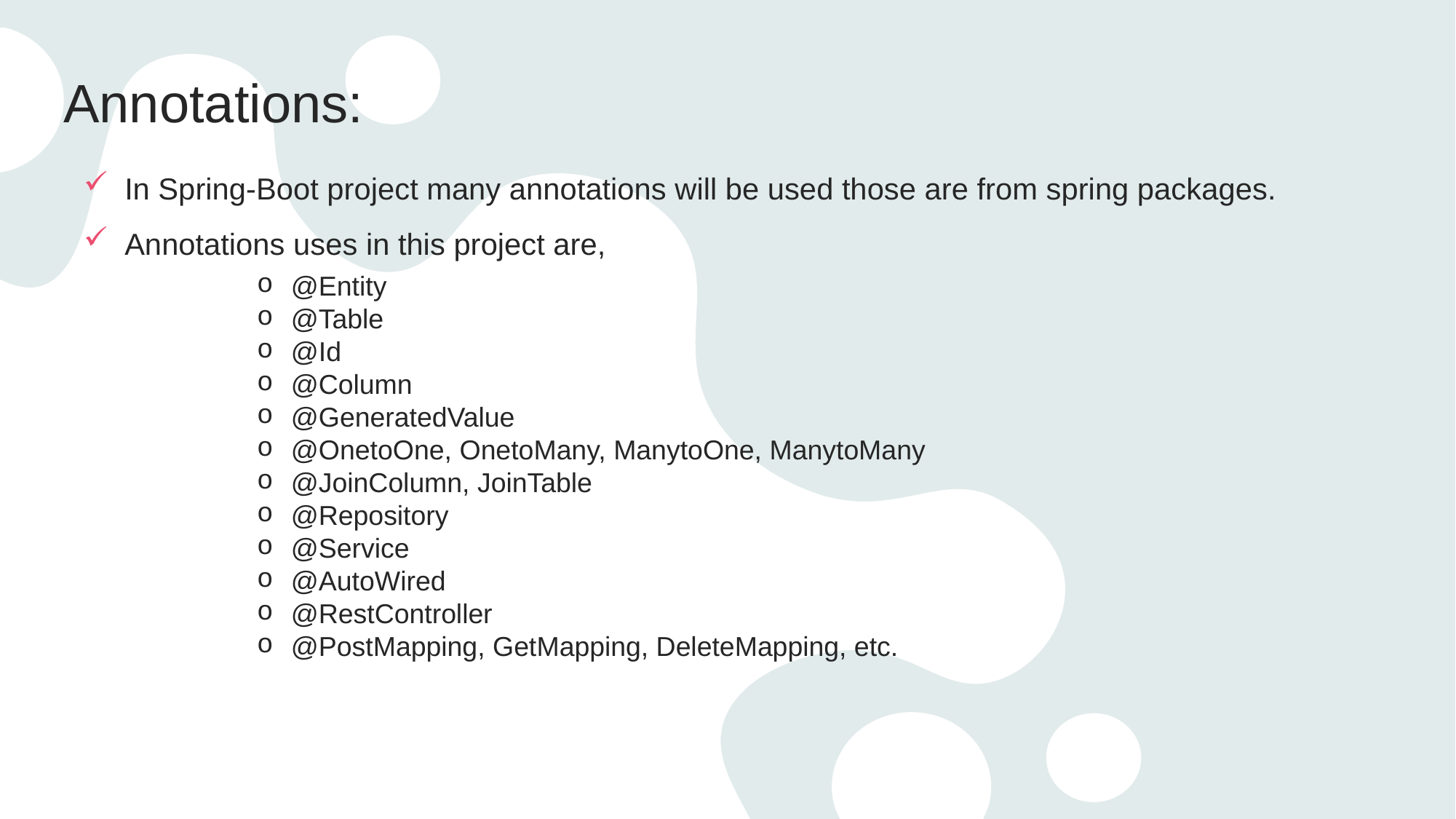

# Annotations:
In Spring-Boot project many annotations will be used those are from spring packages.
Annotations uses in this project are,
@Entity
@Table
@Id
@Column
@GeneratedValue
@OnetoOne, OnetoMany, ManytoOne, ManytoMany
@JoinColumn, JoinTable
@Repository
@Service
@AutoWired
@RestController
@PostMapping, GetMapping, DeleteMapping, etc.